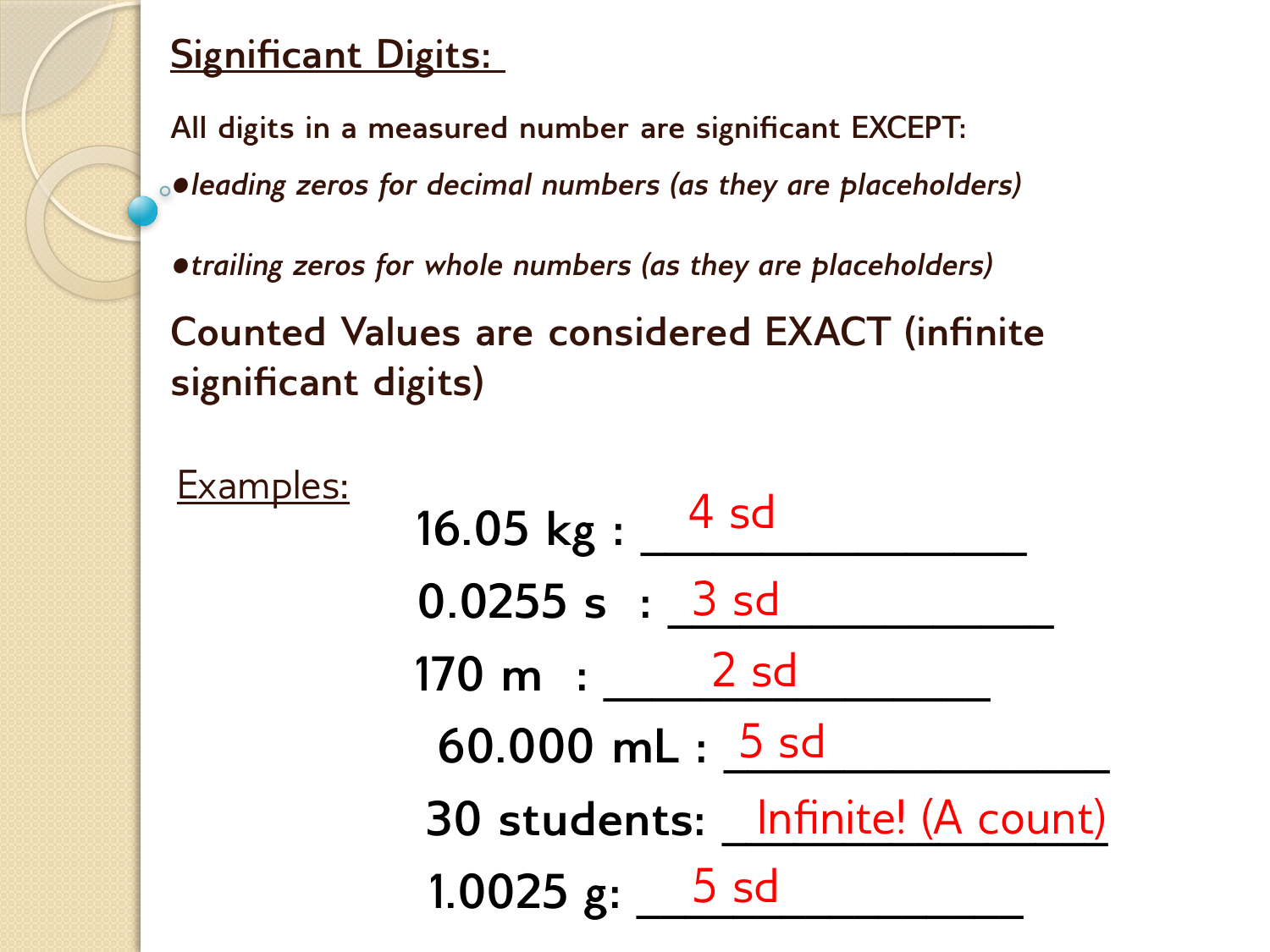

Significant Digits:

All digits in a measured number are significant EXCEPT:

●leading zeros for decimal numbers (as they are placeholders)

●trailing zeros for whole numbers (as they are placeholders)

Counted Values are considered EXACT (infinite significant digits)

 Examples:

#
4 sd
16.05 kg : ________________
3 sd
0.0255 s  : ________________
2 sd
170 m  : ________________
5 sd
60.000 mL : ________________
Infinite! (A count)
30 students: ________________
5 sd
1.0025 g: ________________